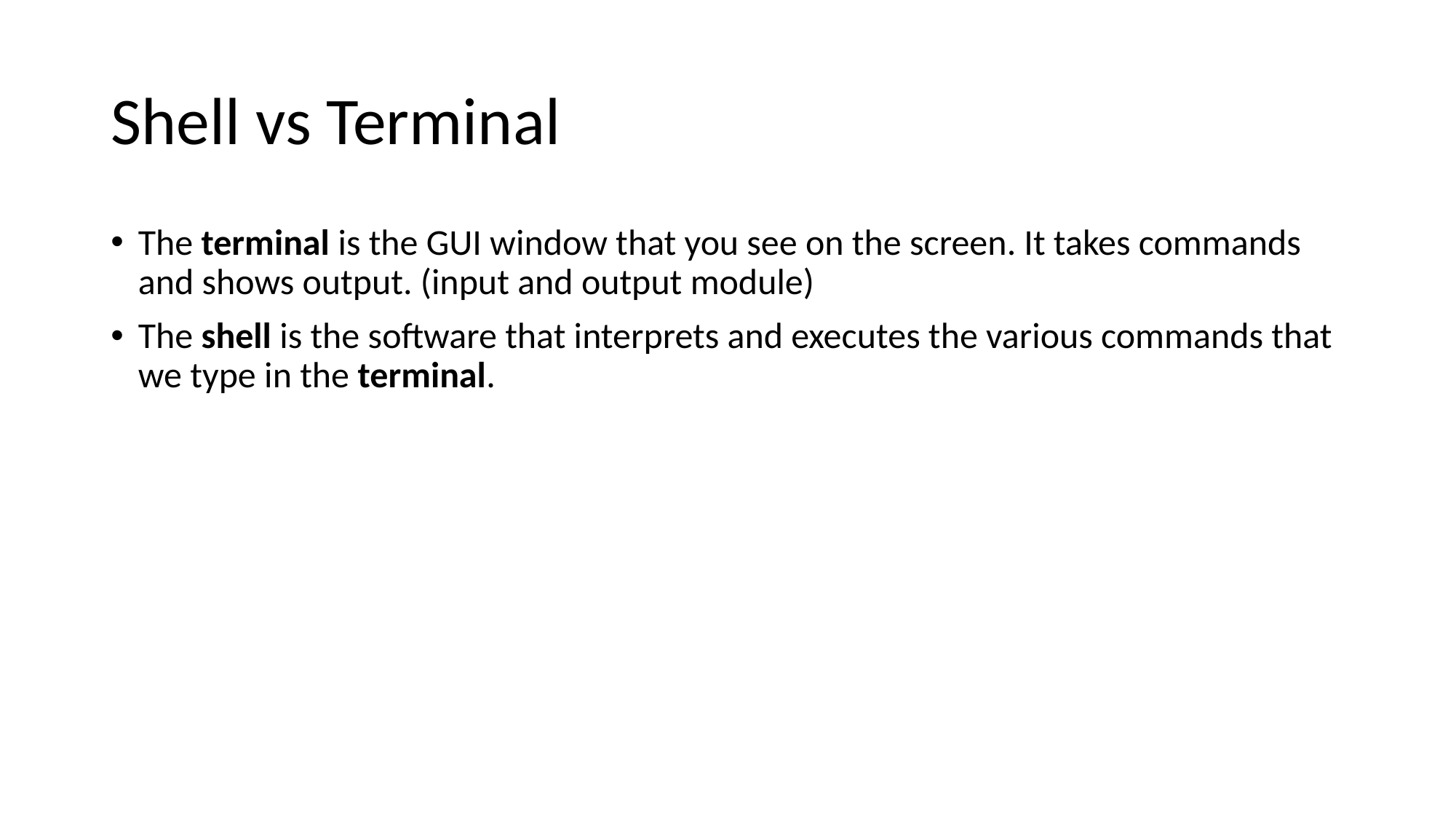

# Shell vs Terminal
The terminal is the GUI window that you see on the screen. It takes commands and shows output. (input and output module)
The shell is the software that interprets and executes the various commands that we type in the terminal.